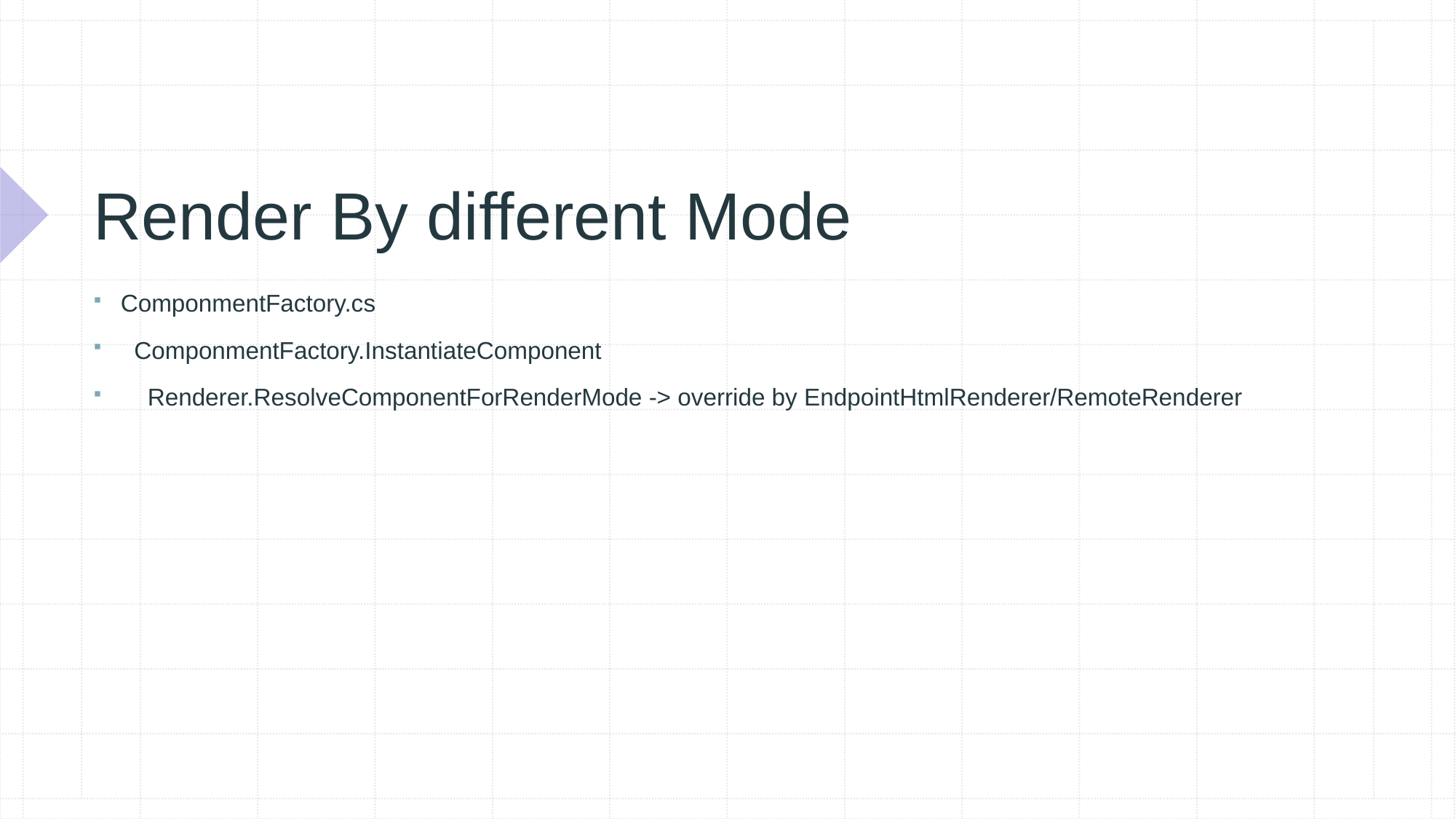

# Render By different Mode
ComponmentFactory.cs
  ComponmentFactory.InstantiateComponent
    Renderer.ResolveComponentForRenderMode -> override by EndpointHtmlRenderer/RemoteRenderer